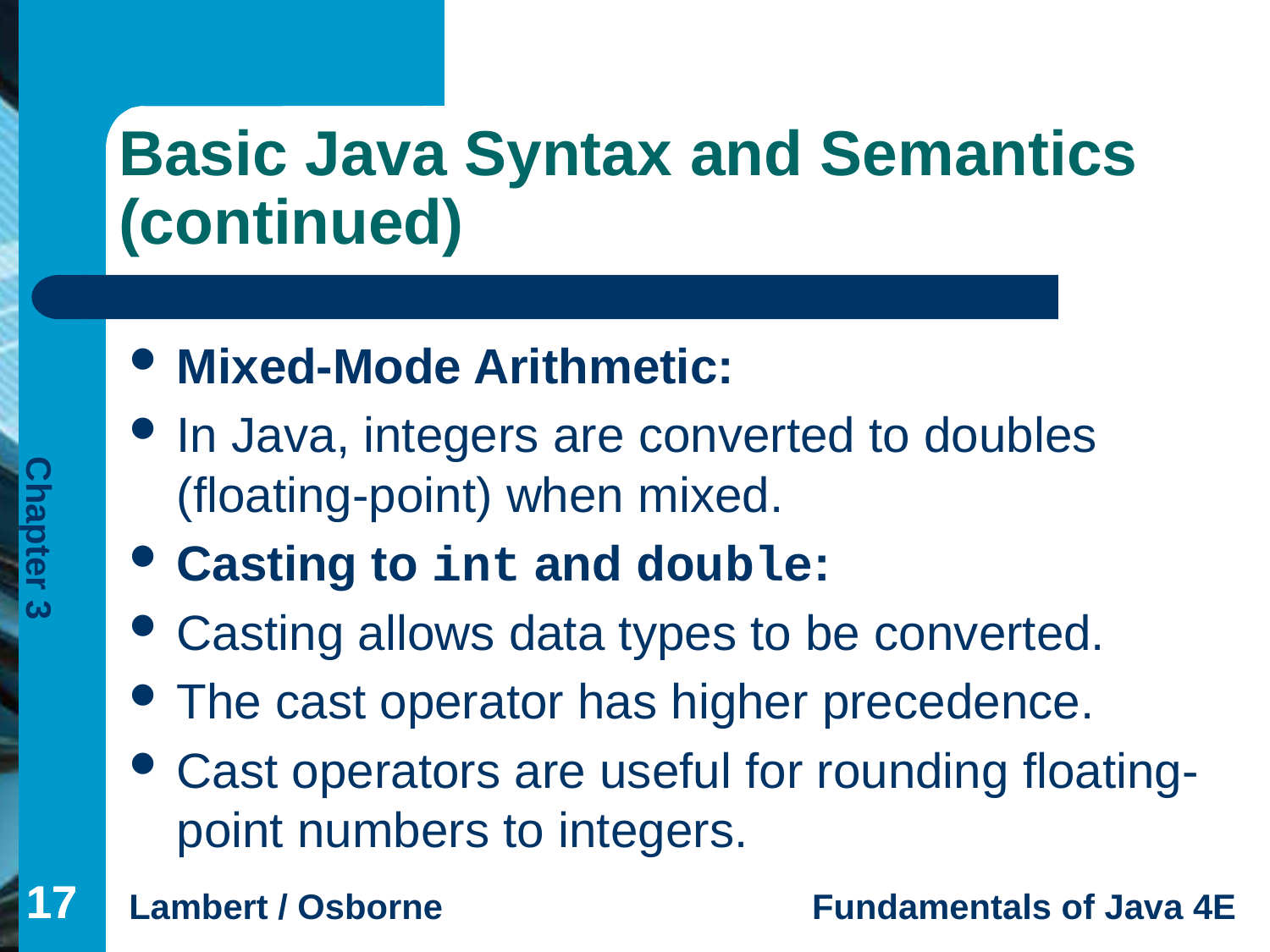

# Basic Java Syntax and Semantics (continued)
Mixed-Mode Arithmetic:
In Java, integers are converted to doubles (floating-point) when mixed.
Casting to int and double:
Casting allows data types to be converted.
The cast operator has higher precedence.
Cast operators are useful for rounding floating-point numbers to integers.

17
17
17